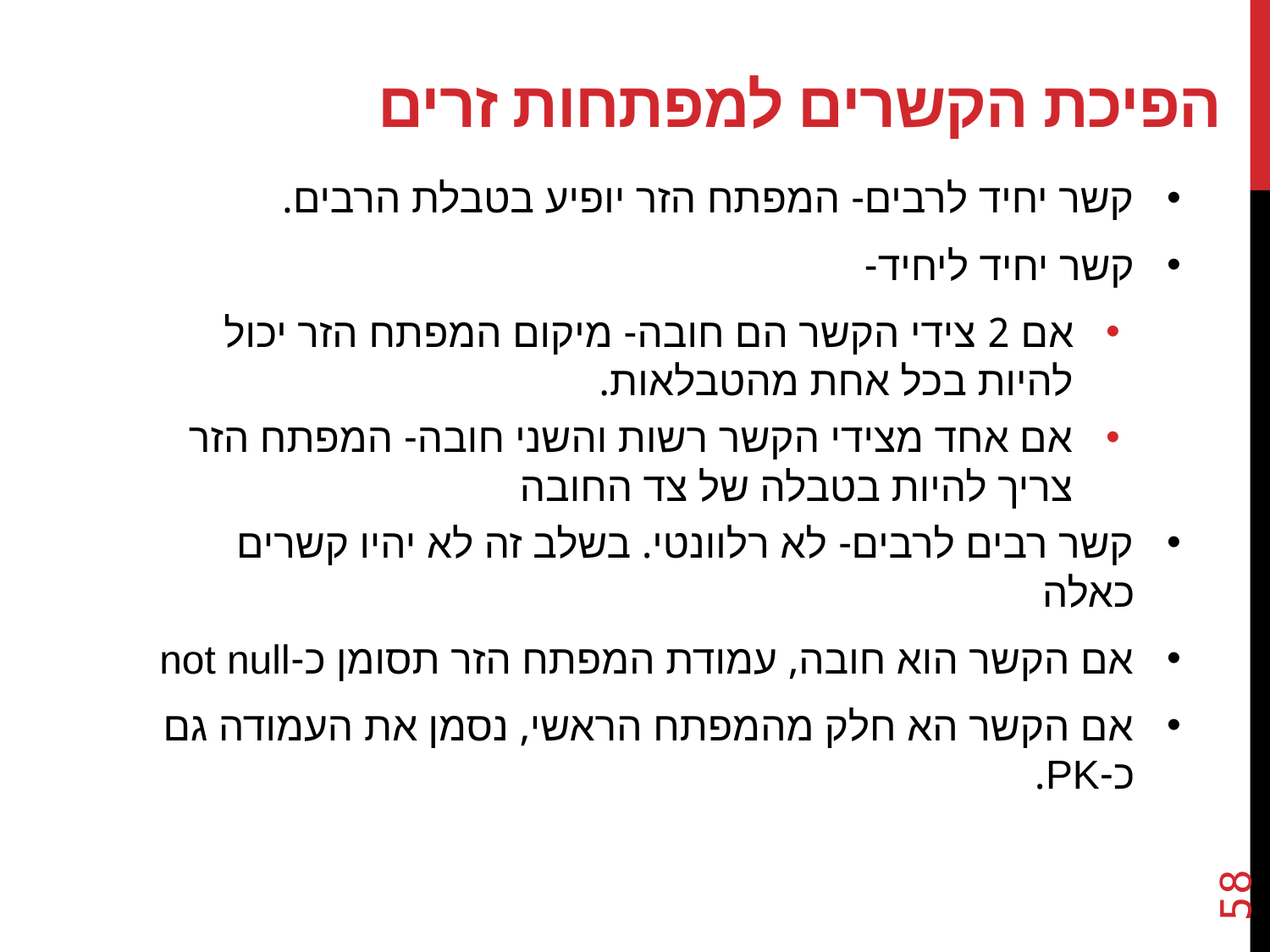

# הפיכת הקשרים למפתחות זרים
קשר יחיד לרבים- המפתח הזר יופיע בטבלת הרבים.
קשר יחיד ליחיד-
אם 2 צידי הקשר הם חובה- מיקום המפתח הזר יכול להיות בכל אחת מהטבלאות.
אם אחד מצידי הקשר רשות והשני חובה- המפתח הזר צריך להיות בטבלה של צד החובה
קשר רבים לרבים- לא רלוונטי. בשלב זה לא יהיו קשרים כאלה
אם הקשר הוא חובה, עמודת המפתח הזר תסומן כ-not null
אם הקשר הא חלק מהמפתח הראשי, נסמן את העמודה גם כ-PK.

58